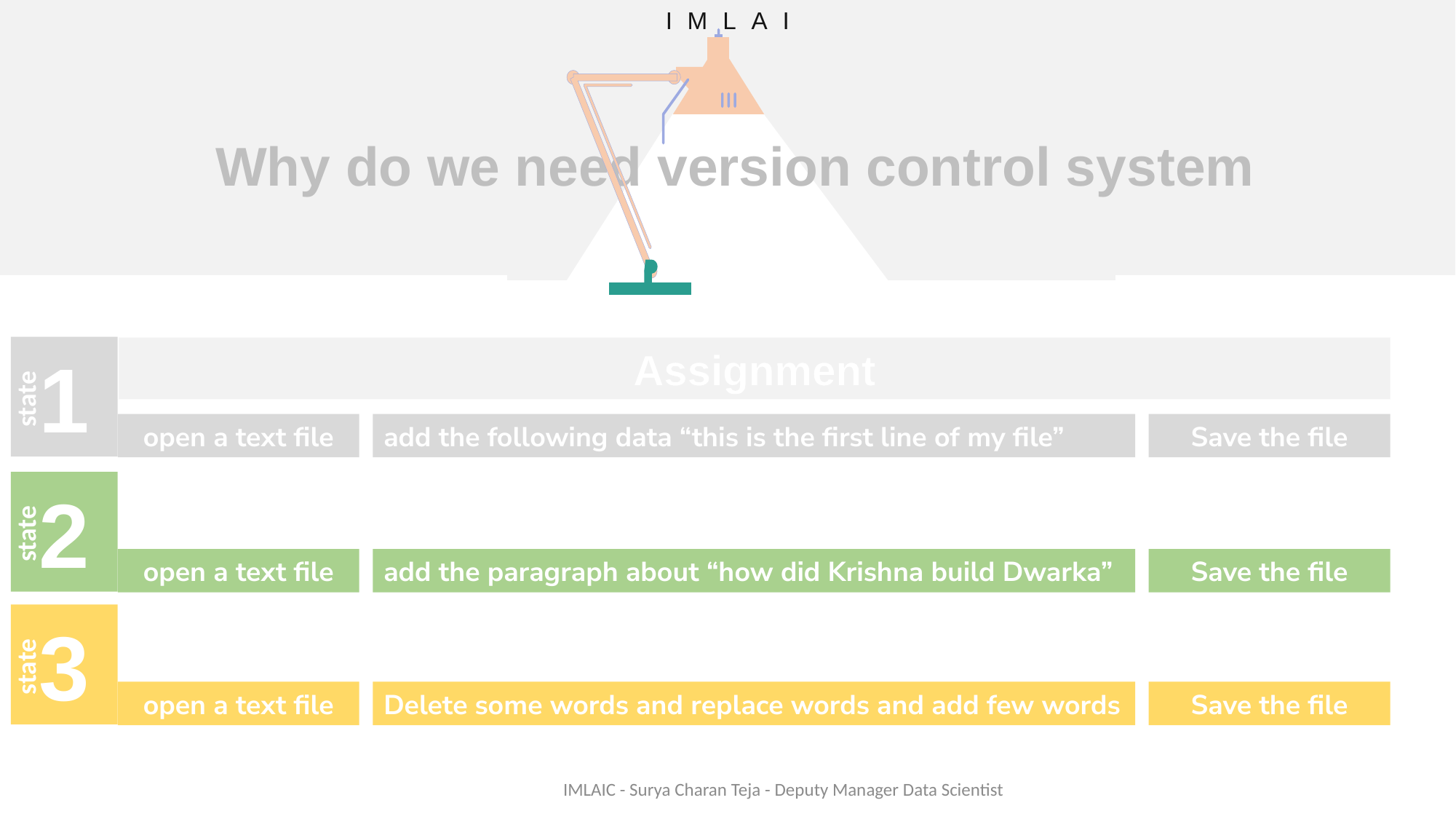

IMLAI

Why do we need version control system

1
Assignment
state
open a text file
add the following data “this is the first line of my file”
Save the file
2
state
open a text file
add the paragraph about “how did Krishna build Dwarka”
Save the file
3
state
open a text file
Delete some words and replace words and add few words
Save the file
IMLAIC - Surya Charan Teja - Deputy Manager Data Scientist